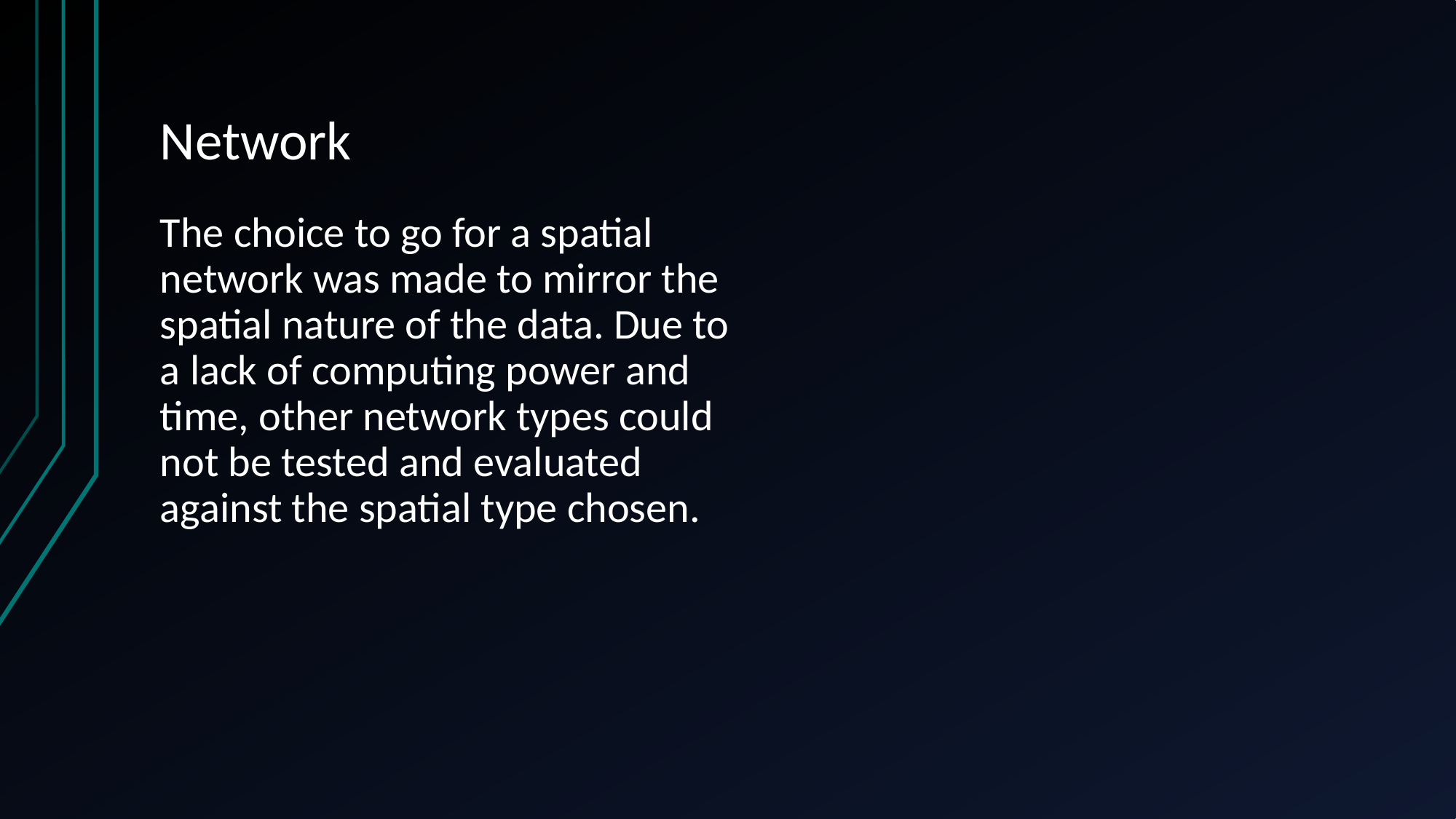

# Network
The choice to go for a spatial network was made to mirror the spatial nature of the data. Due to a lack of computing power and time, other network types could not be tested and evaluated against the spatial type chosen.